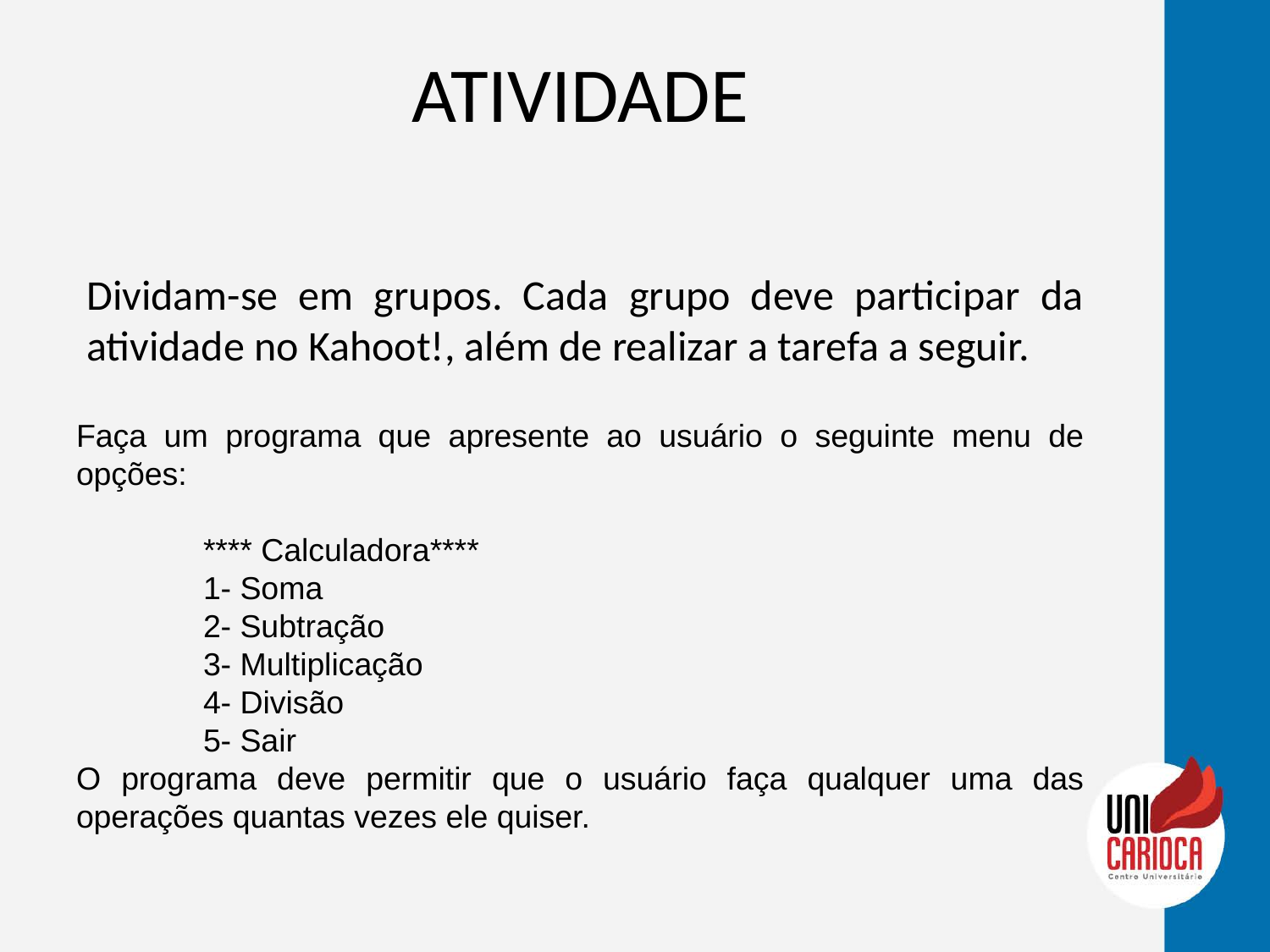

# ATIVIDADE

Dividam-se em grupos. Cada grupo deve participar da atividade no Kahoot!, além de realizar a tarefa a seguir.

Faça um programa que apresente ao usuário o seguinte menu de opções:

	**** Calculadora****
	1- Soma
	2- Subtração
	3- Multiplicação
	4- Divisão
	5- Sair
O programa deve permitir que o usuário faça qualquer uma das operações quantas vezes ele quiser.